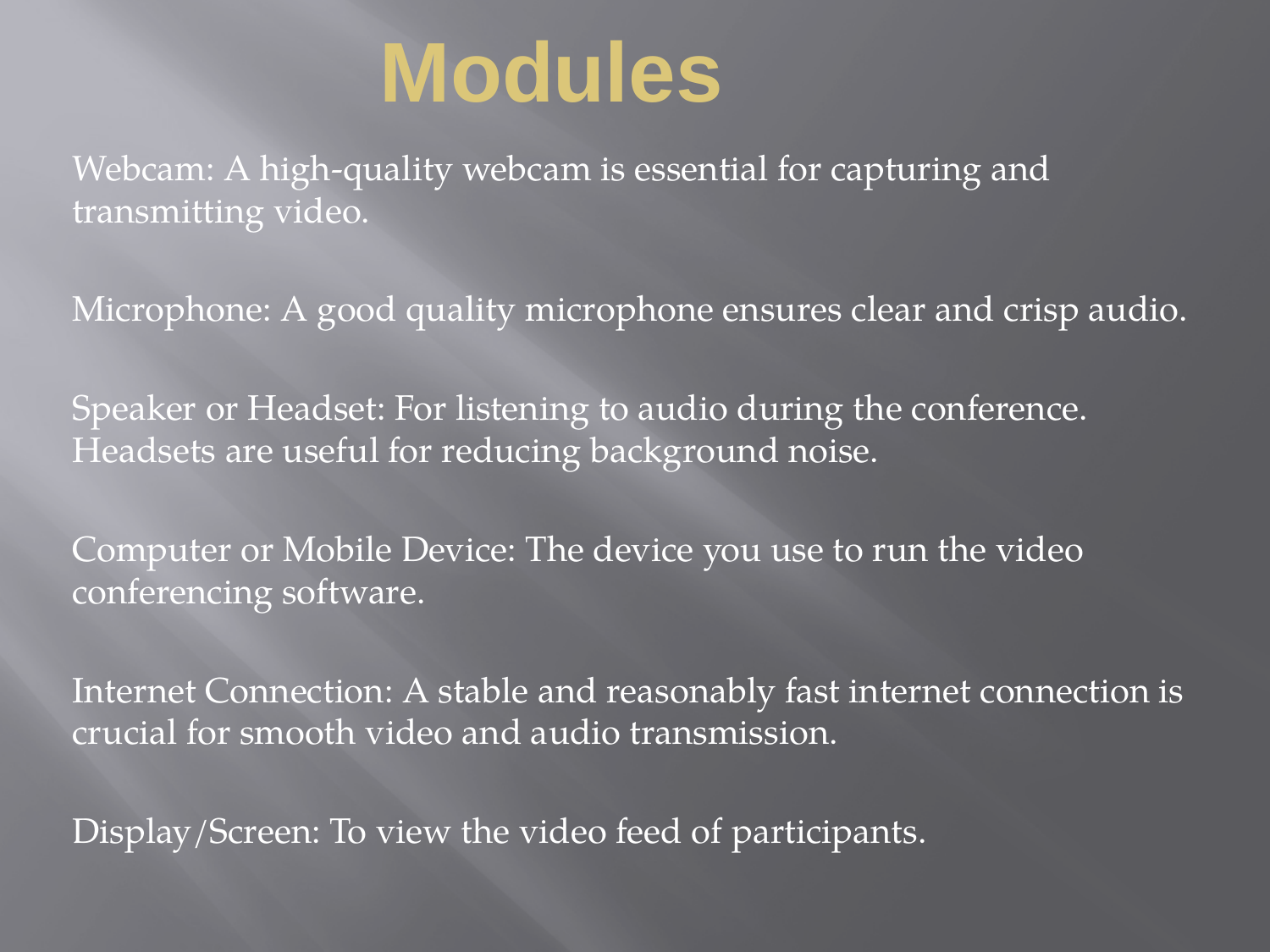

# Modules
Webcam: A high-quality webcam is essential for capturing and transmitting video.

Microphone: A good quality microphone ensures clear and crisp audio.

Speaker or Headset: For listening to audio during the conference. Headsets are useful for reducing background noise.

Computer or Mobile Device: The device you use to run the video conferencing software.

Internet Connection: A stable and reasonably fast internet connection is crucial for smooth video and audio transmission.

Display/Screen: To view the video feed of participants.